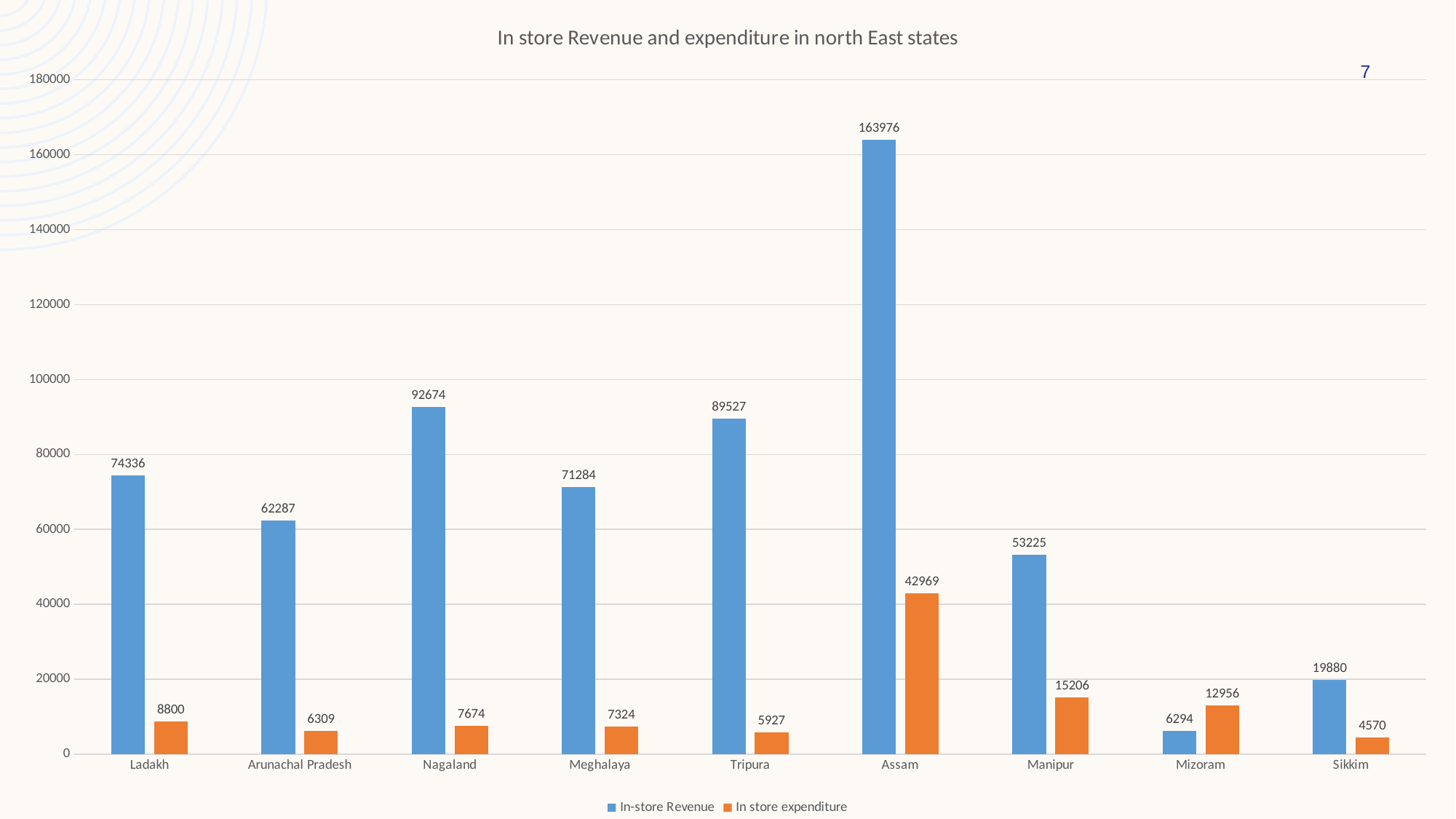

### Chart: In store Revenue and expenditure in north East states

| Category | In-store Revenue | In store expenditure |
|---|---|---|
| Ladakh | 74336.0 | 8800.0 |
| Arunachal Pradesh | 62287.0 | 6309.0 |
| Nagaland | 92674.0 | 7674.0 |
| Meghalaya | 71284.0 | 7324.0 |
| Tripura | 89527.0 | 5927.0 |
| Assam | 163976.0 | 42969.0 |
| Manipur | 53225.0 | 15206.0 |
| Mizoram | 6294.0 | 12956.0 |
| Sikkim | 19880.0 | 4570.0 |
7